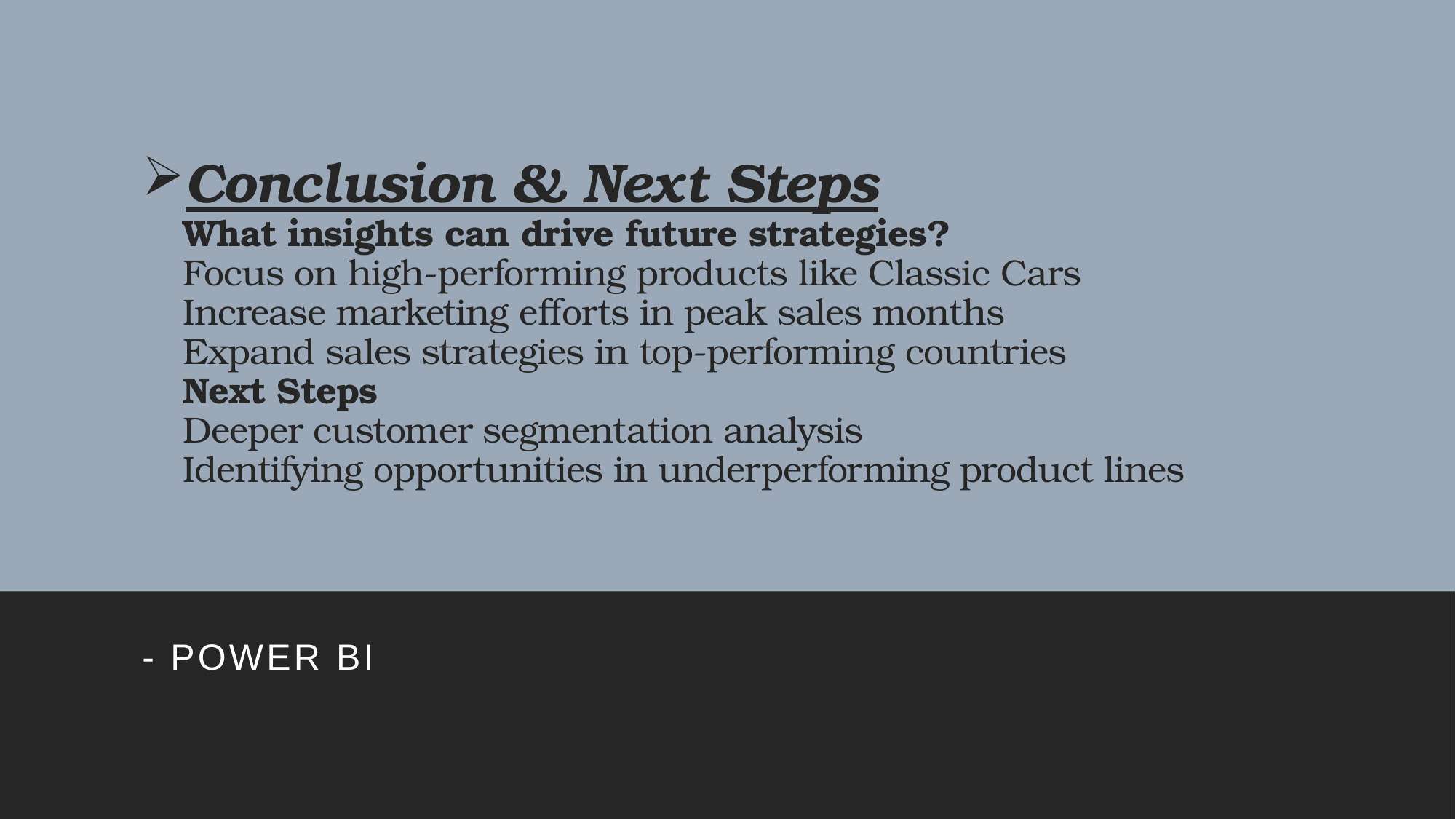

# Conclusion & Next Steps What insights can drive future strategies? Focus on high-performing products like Classic Cars Increase marketing efforts in peak sales months Expand sales strategies in top-performing countries Next Steps Deeper customer segmentation analysis Identifying opportunities in underperforming product lines

- Power bi